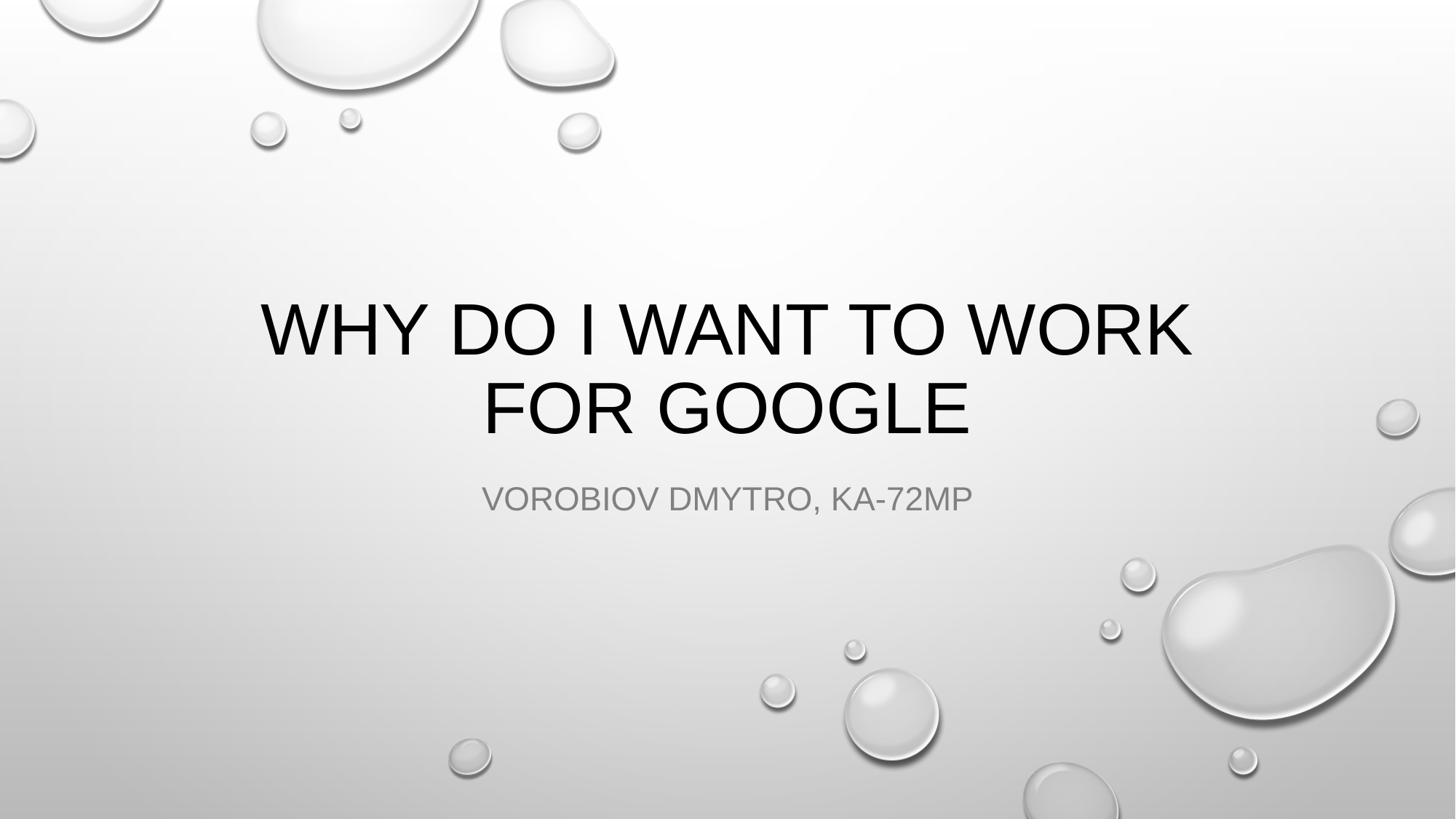

# Why do i want to work for google
Vorobiov dmytro, ka-72mp